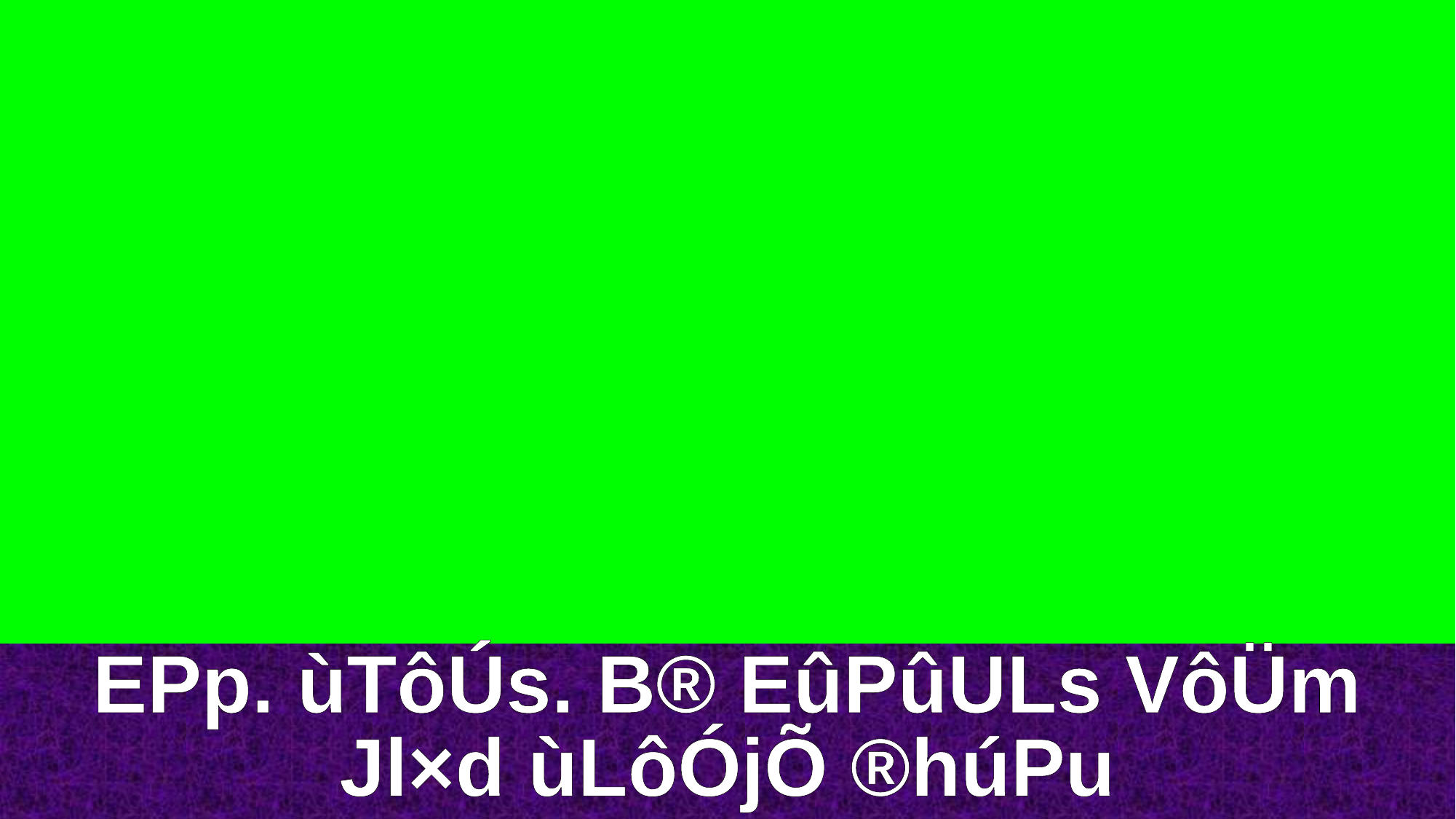

EPp. ùTôÚs. B® EûPûULs VôÜm
Jl×d ùLôÓjÕ ®húPu